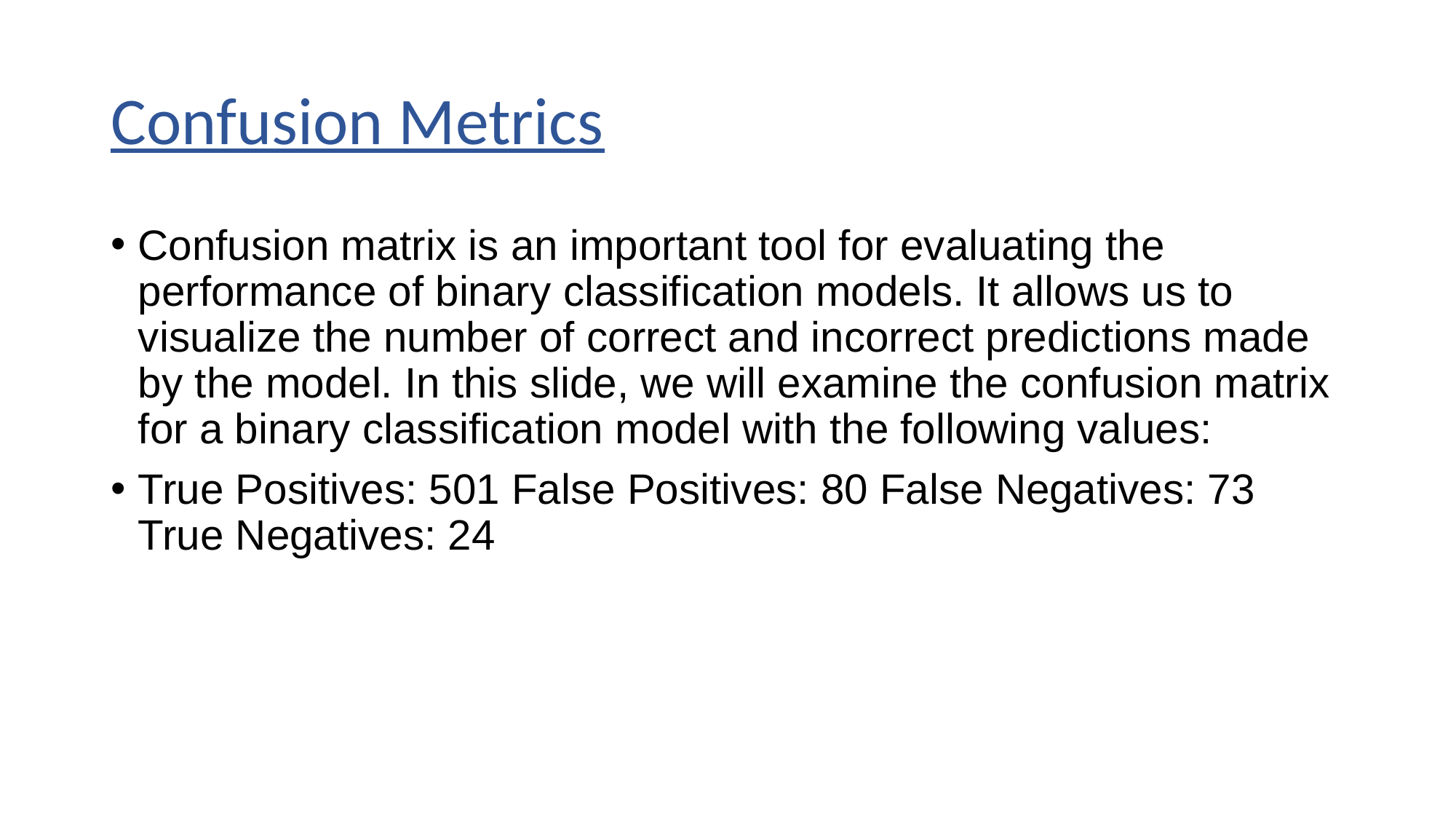

# Confusion Metrics
Confusion matrix is an important tool for evaluating the performance of binary classification models. It allows us to visualize the number of correct and incorrect predictions made by the model. In this slide, we will examine the confusion matrix for a binary classification model with the following values:
True Positives: 501 False Positives: 80 False Negatives: 73 True Negatives: 24